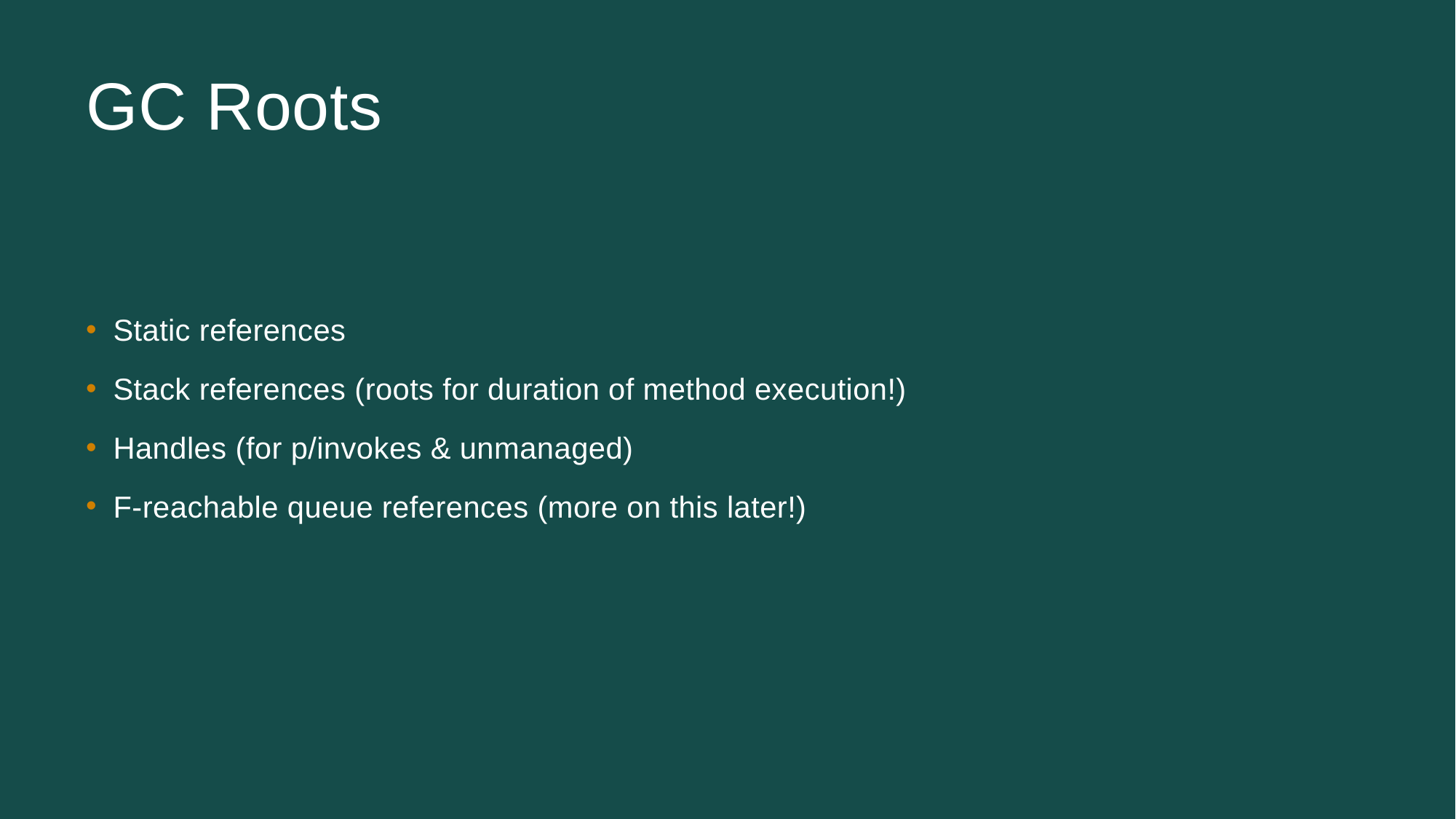

# GC Roots
Static references
Stack references (roots for duration of method execution!)
Handles (for p/invokes & unmanaged)
F-reachable queue references (more on this later!)